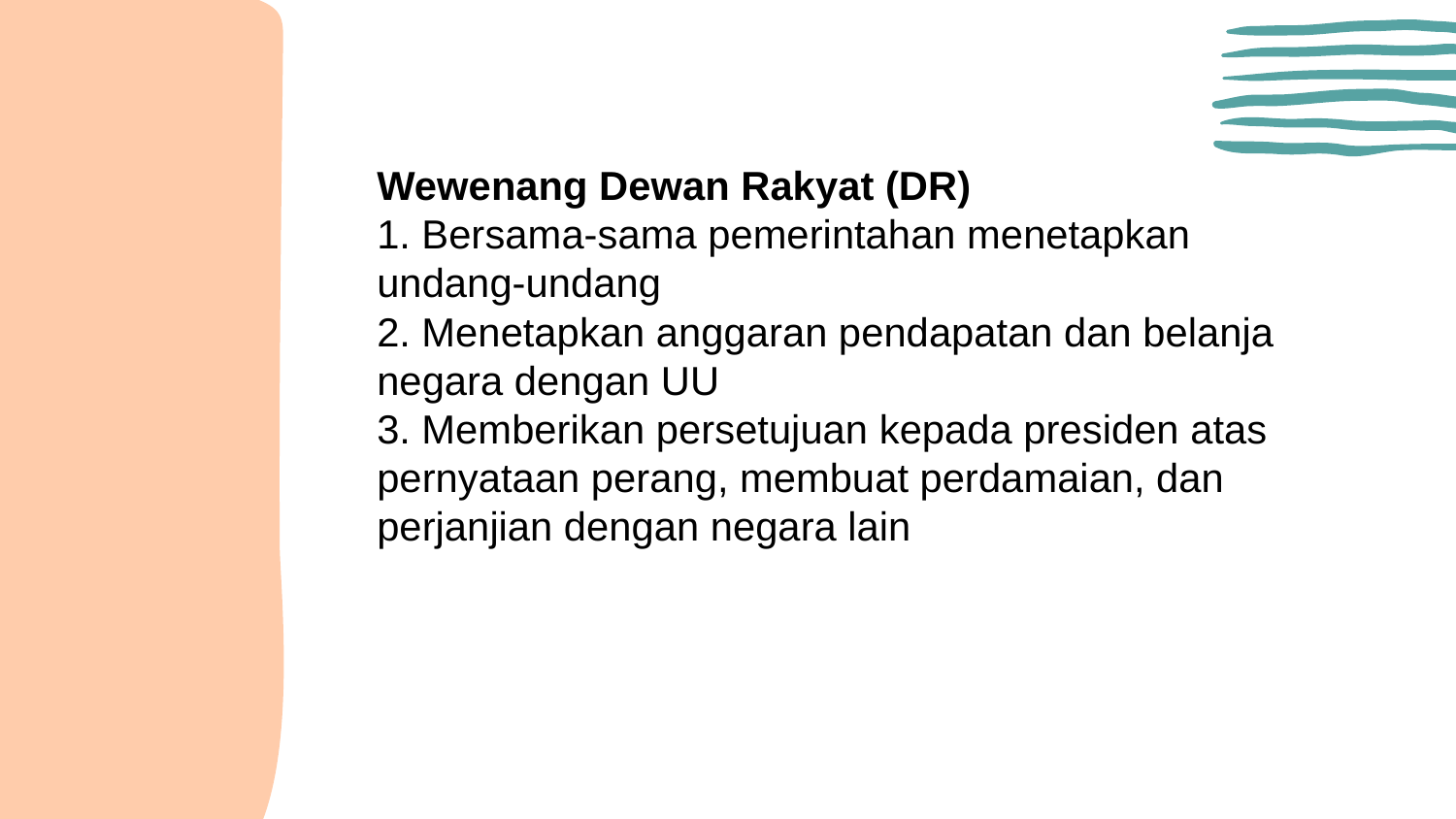

Wewenang Dewan Rakyat (DR)
1. Bersama-sama pemerintahan menetapkan undang-undang
2. Menetapkan anggaran pendapatan dan belanja negara dengan UU
3. Memberikan persetujuan kepada presiden atas pernyataan perang, membuat perdamaian, dan perjanjian dengan negara lain